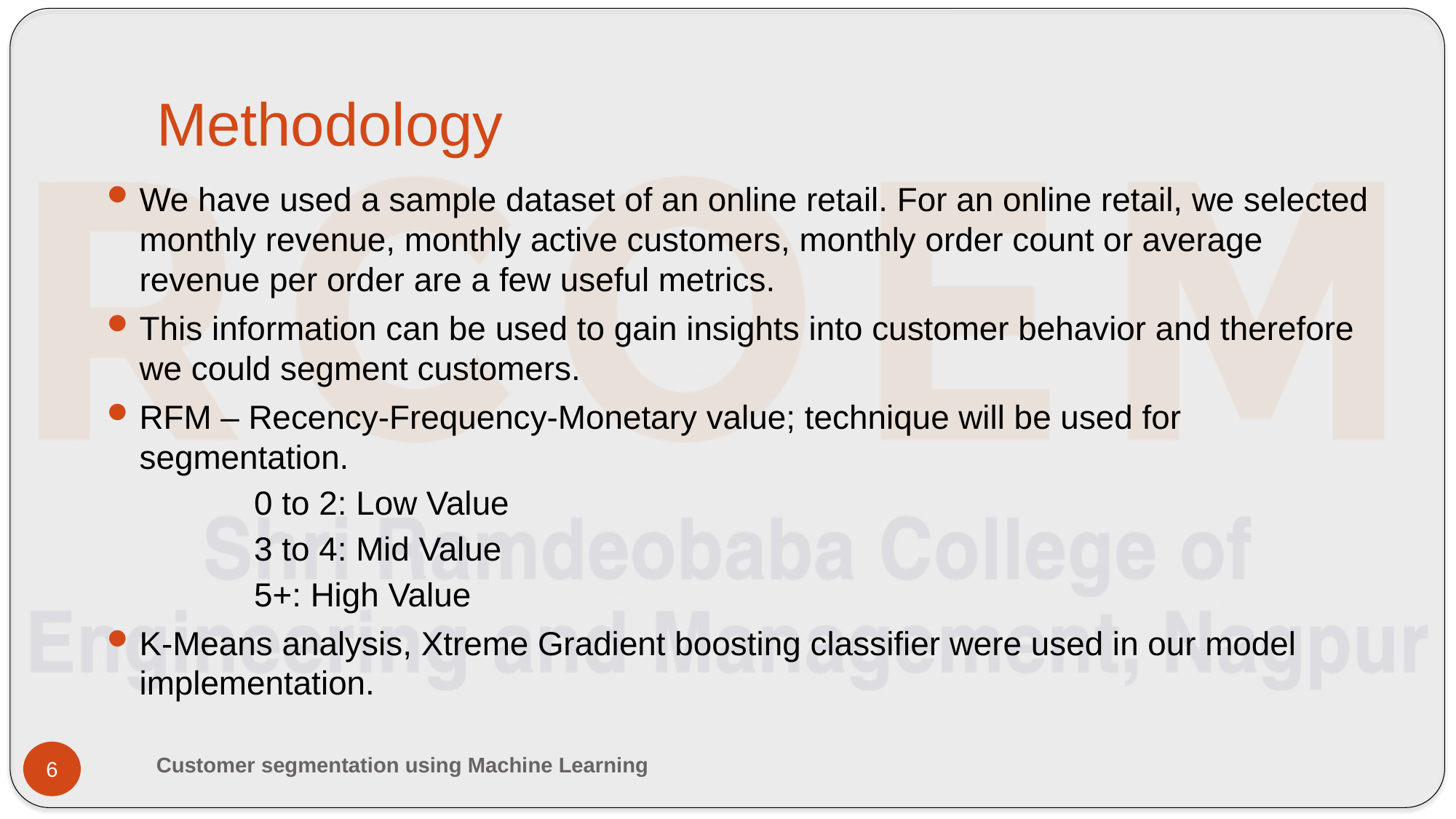

# Methodology
We have used a sample dataset of an online retail. For an online retail, we selected monthly revenue, monthly active customers, monthly order count or average revenue per order are a few useful metrics.
This information can be used to gain insights into customer behavior and therefore we could segment customers.
RFM – Recency-Frequency-Monetary value; technique will be used for segmentation.
	0 to 2: Low Value
	3 to 4: Mid Value
	5+: High Value
K-Means analysis, Xtreme Gradient boosting classifier were used in our model implementation.

Customer segmentation using Machine Learning
6